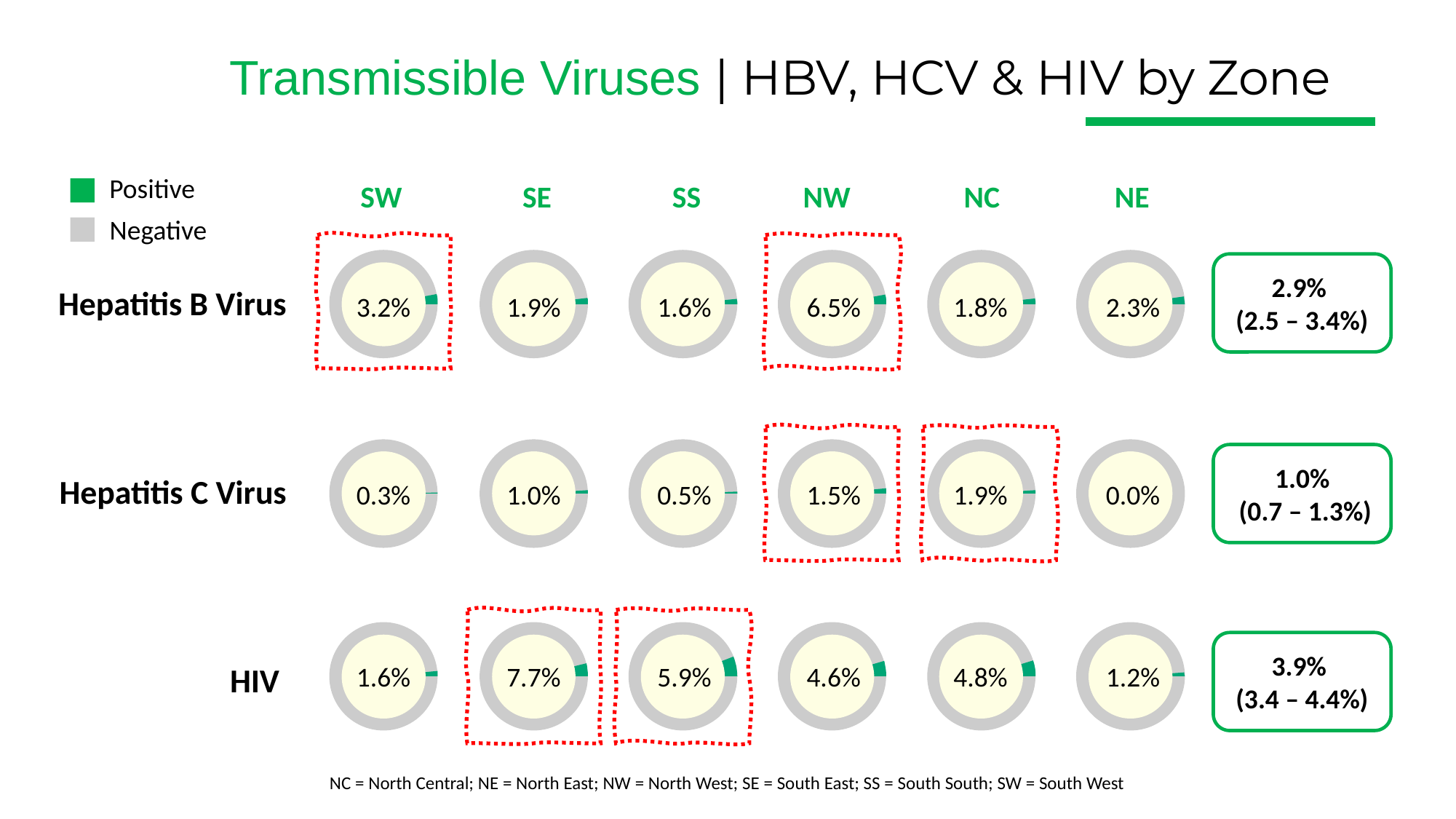

Transmissible Viruses | HBV, HCV & HIV by Zone
Positive

Negative

SW
SE
SS
NW
NC
NE

3.2%

1.9%

1.6%

6.5%

1.8%

2.3%

2.9%
(2.5 – 3.4%)
Hepatitis B Virus

0.3%

1.0%

0.5%

1.5%

1.9%

0.0%
1.0%
 (0.7 – 1.3%)
Hepatitis C Virus

1.6%

7.7%

5.9%

4.6%

4.8%

1.2%

3.9%
(3.4 – 4.4%)
HIV
NC = North Central; NE = North East; NW = North West; SE = South East; SS = South South; SW = South West